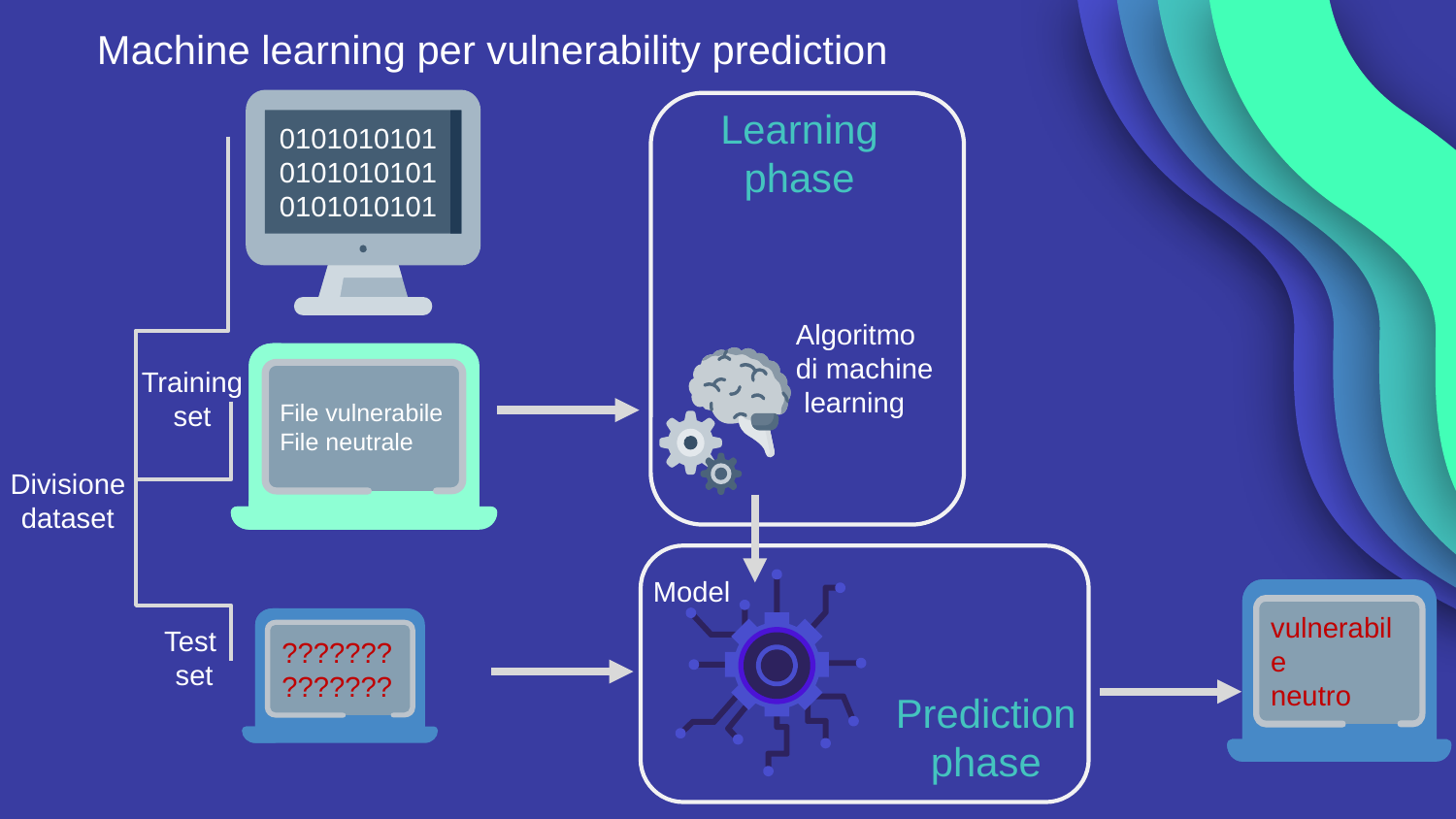

# Machine learning per vulnerability prediction

010101010101010101010101010101

Learning phase
Algoritmo di machine
 learning

File vulnerabile
File neutrale

Training set

Divisione dataset

Model

vulnerabile
neutro

??????????????

Test
set
Prediction phase